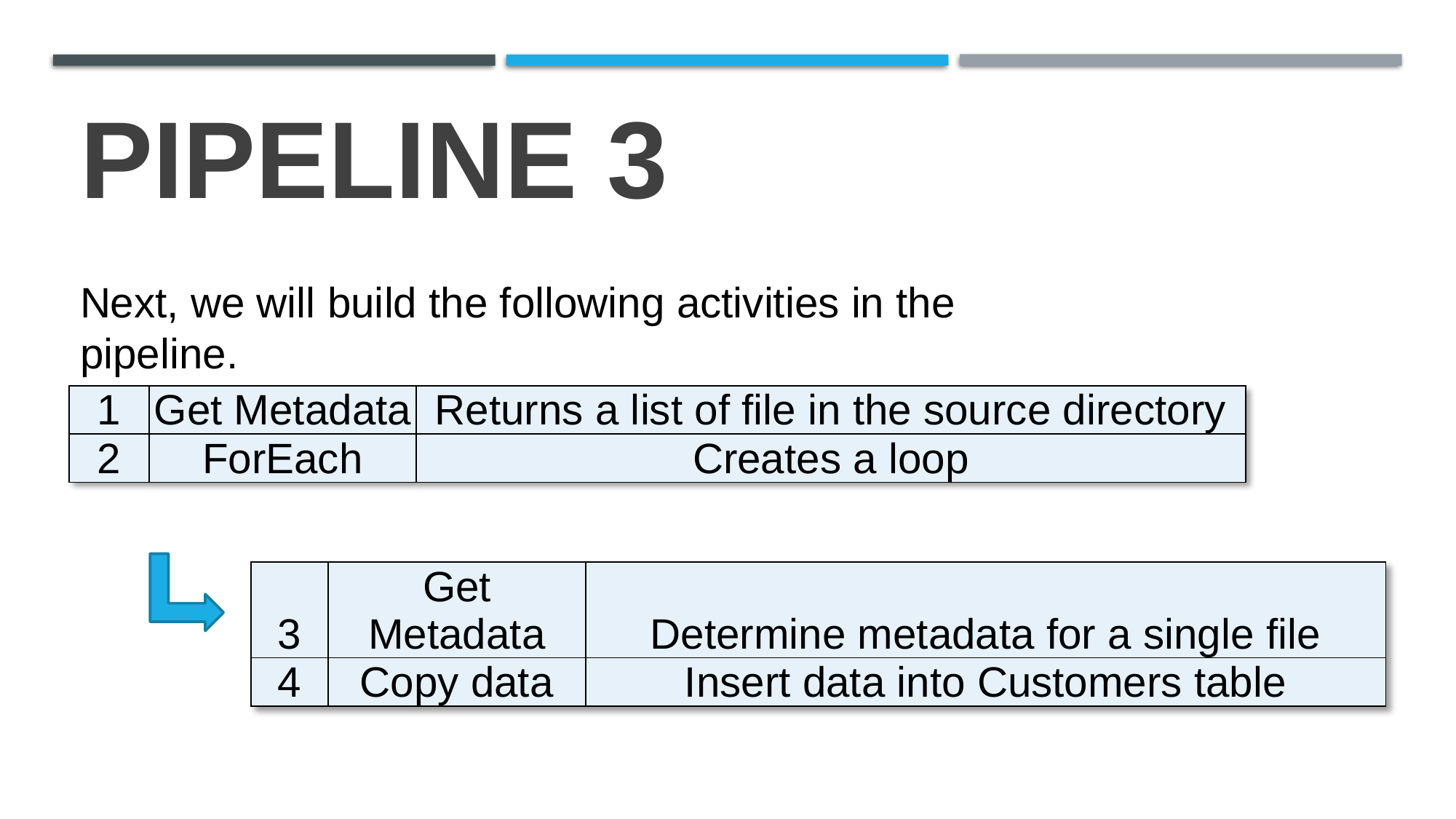

# Pipeline 3
Next, we will build the following activities in the pipeline.
| 1 | Get Metadata | Returns a list of file in the source directory |
| --- | --- | --- |
| 2 | ForEach | Creates a loop |

| 3 | Get Metadata | Determine metadata for a single file |
| --- | --- | --- |
| 4 | Copy data | Insert data into Customers table |